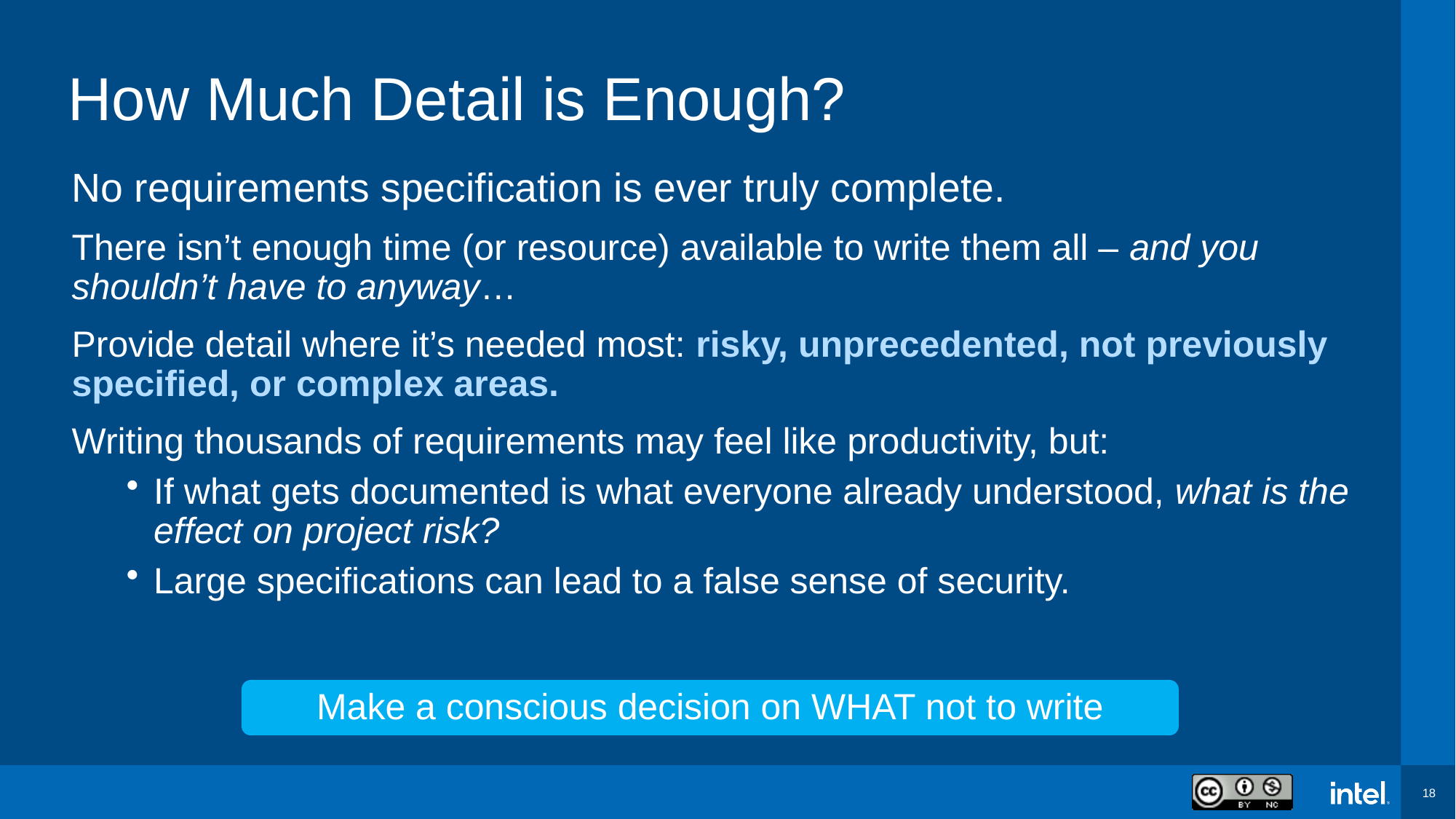

# How Much Detail is Enough?
No requirements specification is ever truly complete.
There isn’t enough time (or resource) available to write them all – and you shouldn’t have to anyway…
Provide detail where it’s needed most: risky, unprecedented, not previously specified, or complex areas.
Writing thousands of requirements may feel like productivity, but:
If what gets documented is what everyone already understood, what is the effect on project risk?
Large specifications can lead to a false sense of security.
Make a conscious decision on WHAT not to write